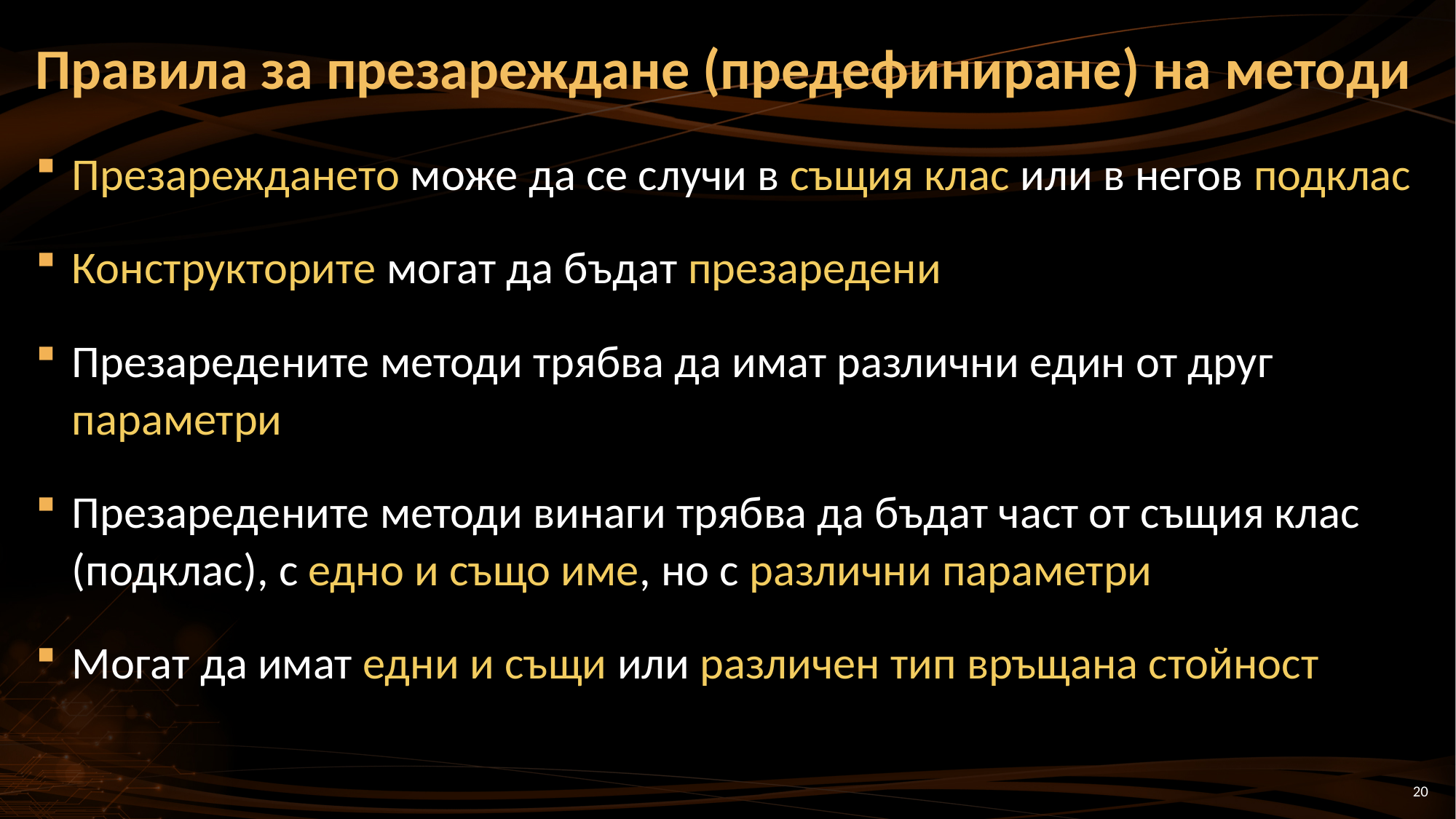

# Правила за презареждане (предефиниране) на методи
Презареждането може да се случи в същия клас или в негов подклас
Конструкторите могат да бъдат презаредени
Презаредените методи трябва да имат различни един от друг параметри
Презаредените методи винаги трябва да бъдат част от същия клас (подклас), с едно и също име, но с различни параметри
Могат да имат едни и същи или различен тип връщана стойност
20